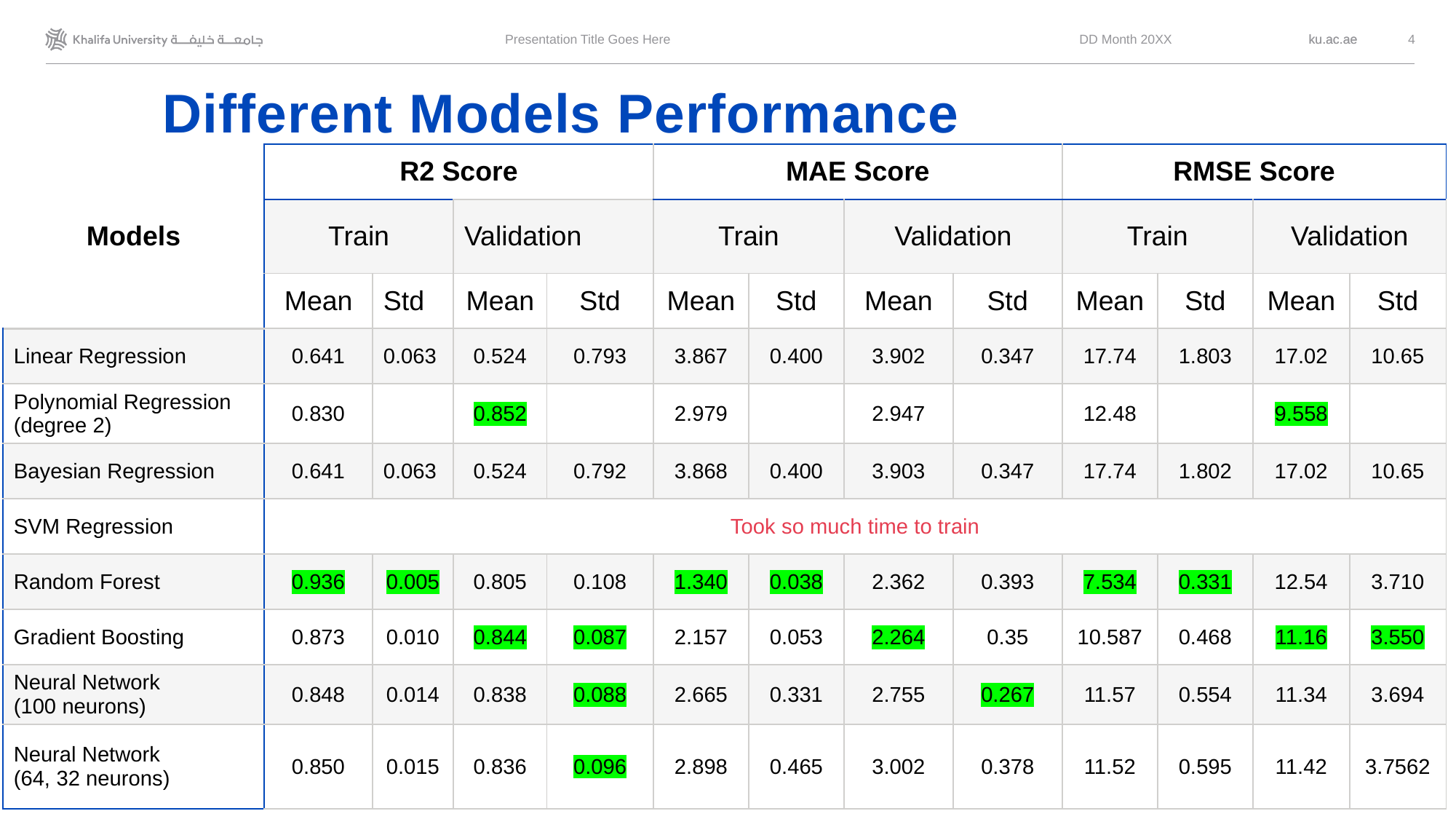

# Different Models Performance
Presentation Title Goes Here
DD Month 20XX
4
| Models | R2 Score |  |  |  | MAE Score |  |  |  | RMSE Score |  |  |  |
| --- | --- | --- | --- | --- | --- | --- | --- | --- | --- | --- | --- | --- |
|  | Train |  | Validation |  | Train |  | Validation |  | Train |  | Validation |  |
|  | Mean | Std | Mean | Std | Mean | Std | Mean | Std | Mean | Std | Mean | Std |
| Linear Regression | 0.641 | 0.063 | 0.524 | 0.793 | 3.867 | 0.400 | 3.902 | 0.347 | 17.74 | 1.803 | 17.02 | 10.65 |
| Polynomial Regression (degree 2) | 0.830 |  | 0.852 |  | 2.979 |  | 2.947 |  | 12.48 |  | 9.558 |  |
| Bayesian Regression | 0.641 | 0.063 | 0.524 | 0.792 | 3.868 | 0.400 | 3.903 | 0.347 | 17.74 | 1.802 | 17.02 | 10.65 |
| SVM Regression | Took so much time to train |  |  |  | Took so much time to train |  |  |  |  |  |  |  |
| Random Forest | 0.936 | 0.005 | 0.805 | 0.108 | 1.340 | 0.038 | 2.362 | 0.393 | 7.534 | 0.331 | 12.54 | 3.710 |
| Gradient Boosting | 0.873 | 0.010 | 0.844 | 0.087 | 2.157 | 0.053 | 2.264 | 0.35 | 10.587 | 0.468 | 11.16 | 3.550 |
| Neural Network (100 neurons) | 0.848 | 0.014 | 0.838 | 0.088 | 2.665 | 0.331 | 2.755 | 0.267 | 11.57 | 0.554 | 11.34 | 3.694 |
| Neural Network (64, 32 neurons) | 0.850 | 0.015 | 0.836 | 0.096 | 2.898 | 0.465 | 3.002 | 0.378 | 11.52 | 0.595 | 11.42 | 3.7562 |